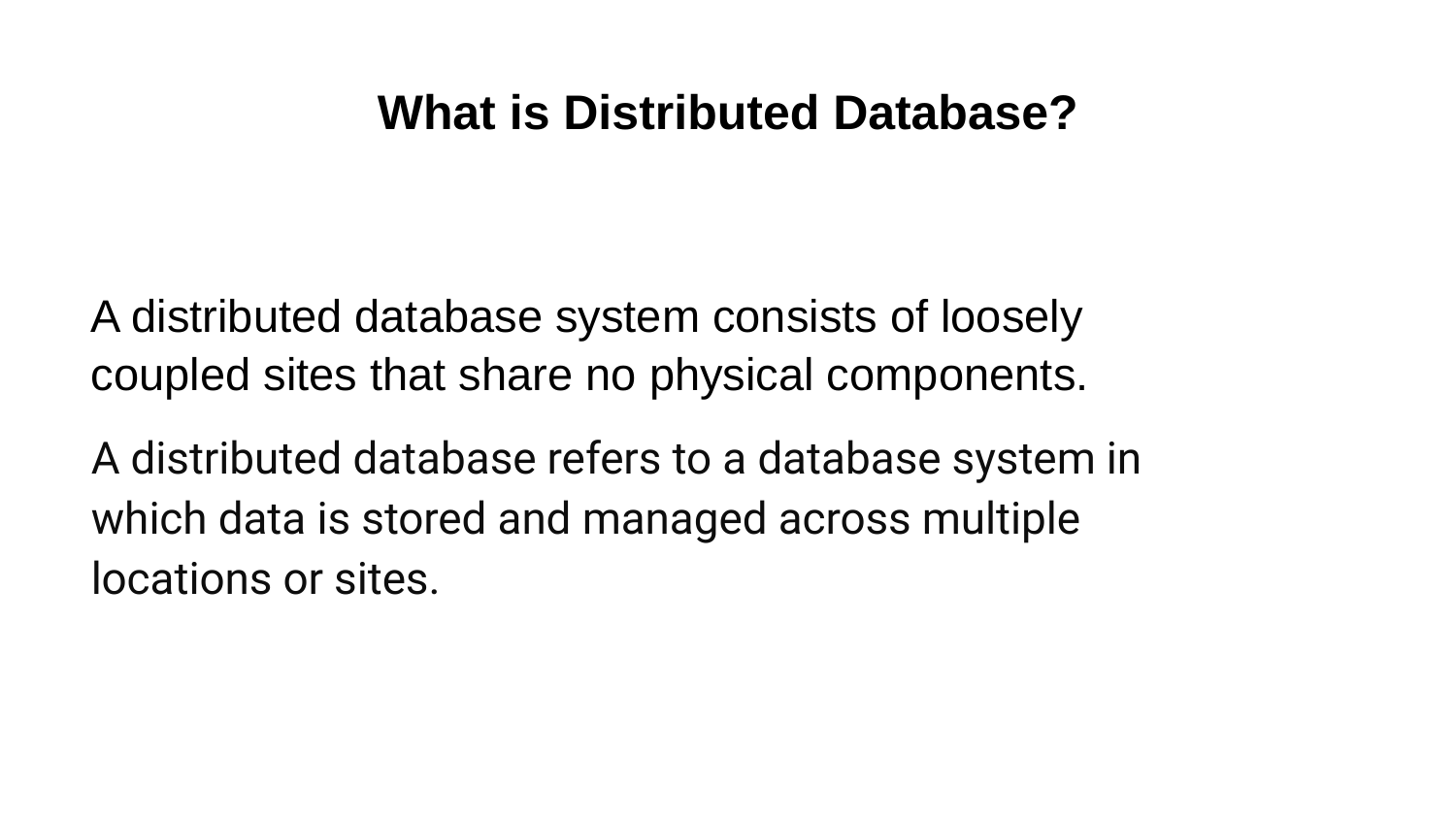

# What is Distributed Database?
A distributed database system consists of loosely coupled sites that share no physical components.
A distributed database refers to a database system in which data is stored and managed across multiple locations or sites.